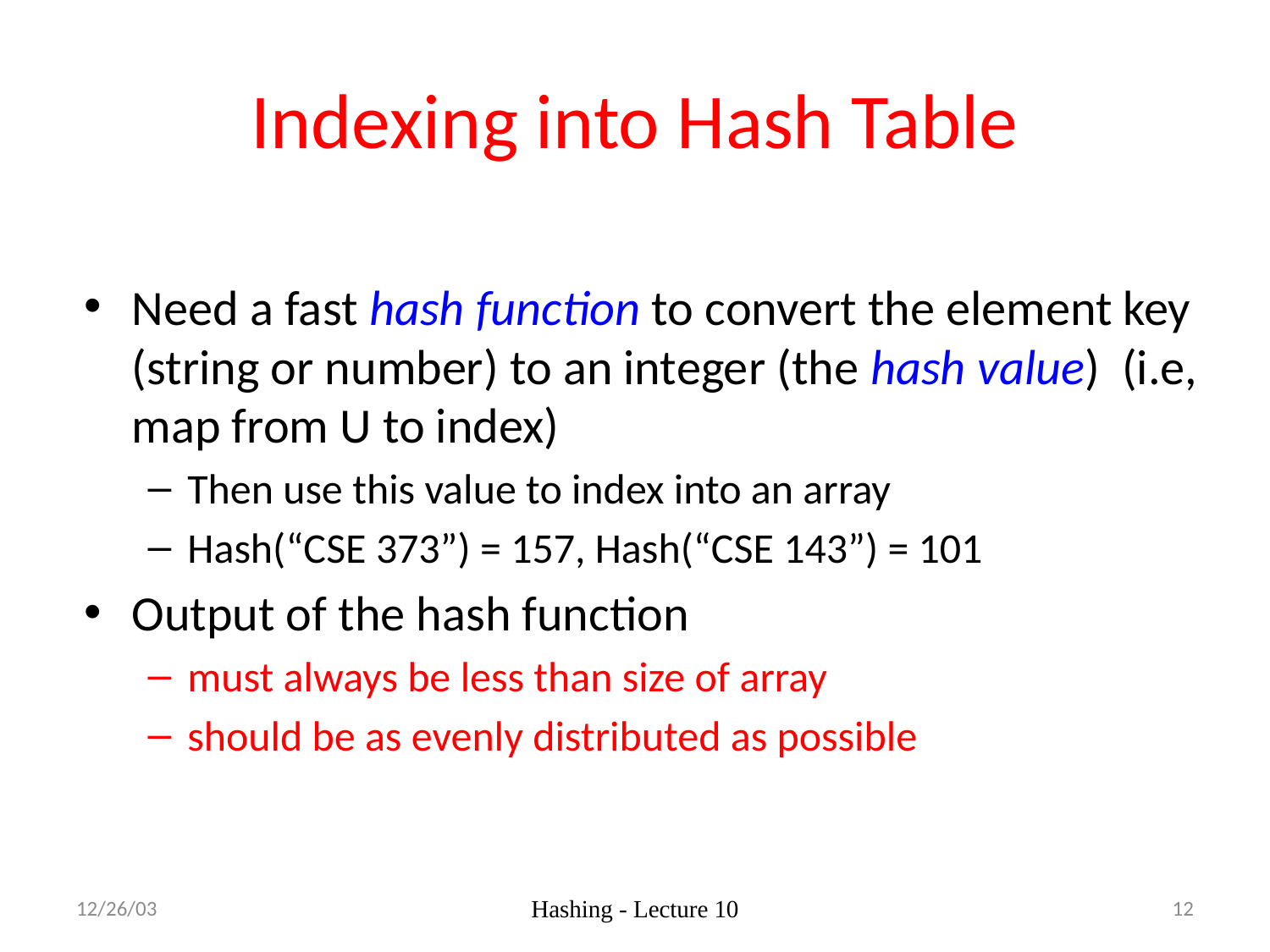

# Indexing into Hash Table
Need a fast hash function to convert the element key (string or number) to an integer (the hash value)  (i.e, map from U to index)
Then use this value to index into an array
Hash(“CSE 373”) = 157, Hash(“CSE 143”) = 101
Output of the hash function
must always be less than size of array
should be as evenly distributed as possible
12/26/03
Hashing - Lecture 10
12